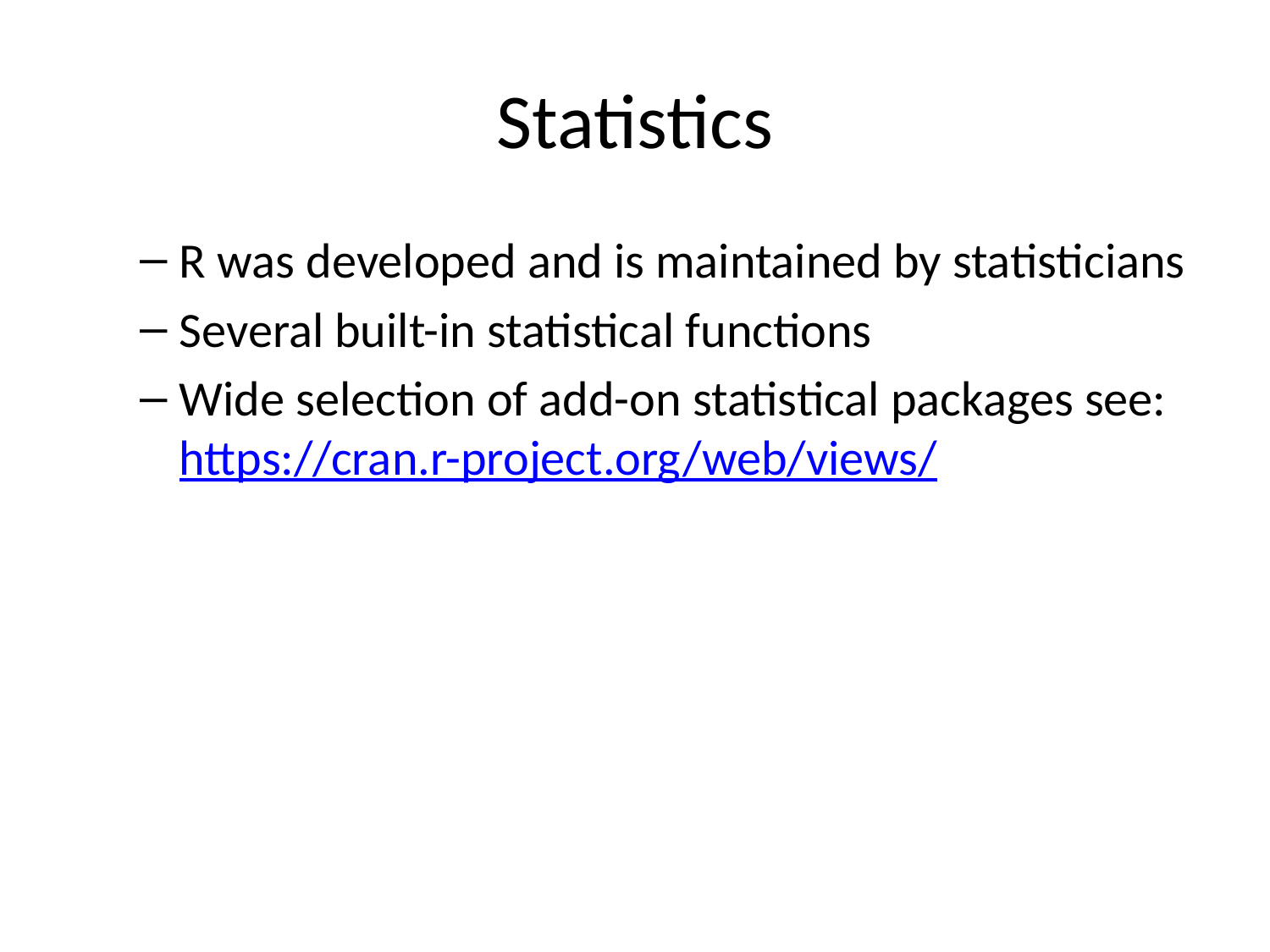

# Statistics
R was developed and is maintained by statisticians
Several built-in statistical functions
Wide selection of add-on statistical packages see: https://cran.r-project.org/web/views/